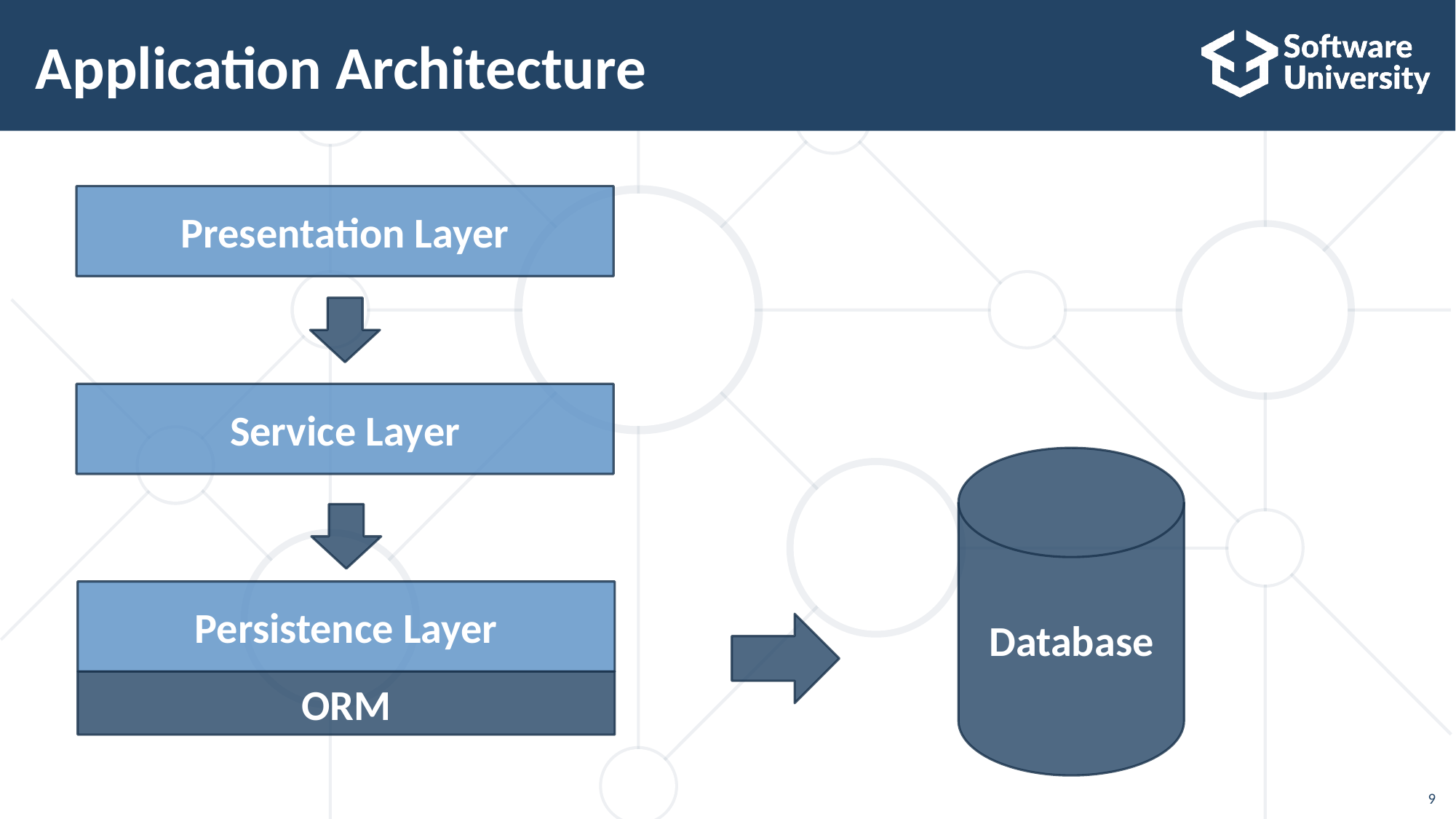

# Application Architecture
Presentation Layer

Service Layer
Database

Persistence Layer

ORM
9